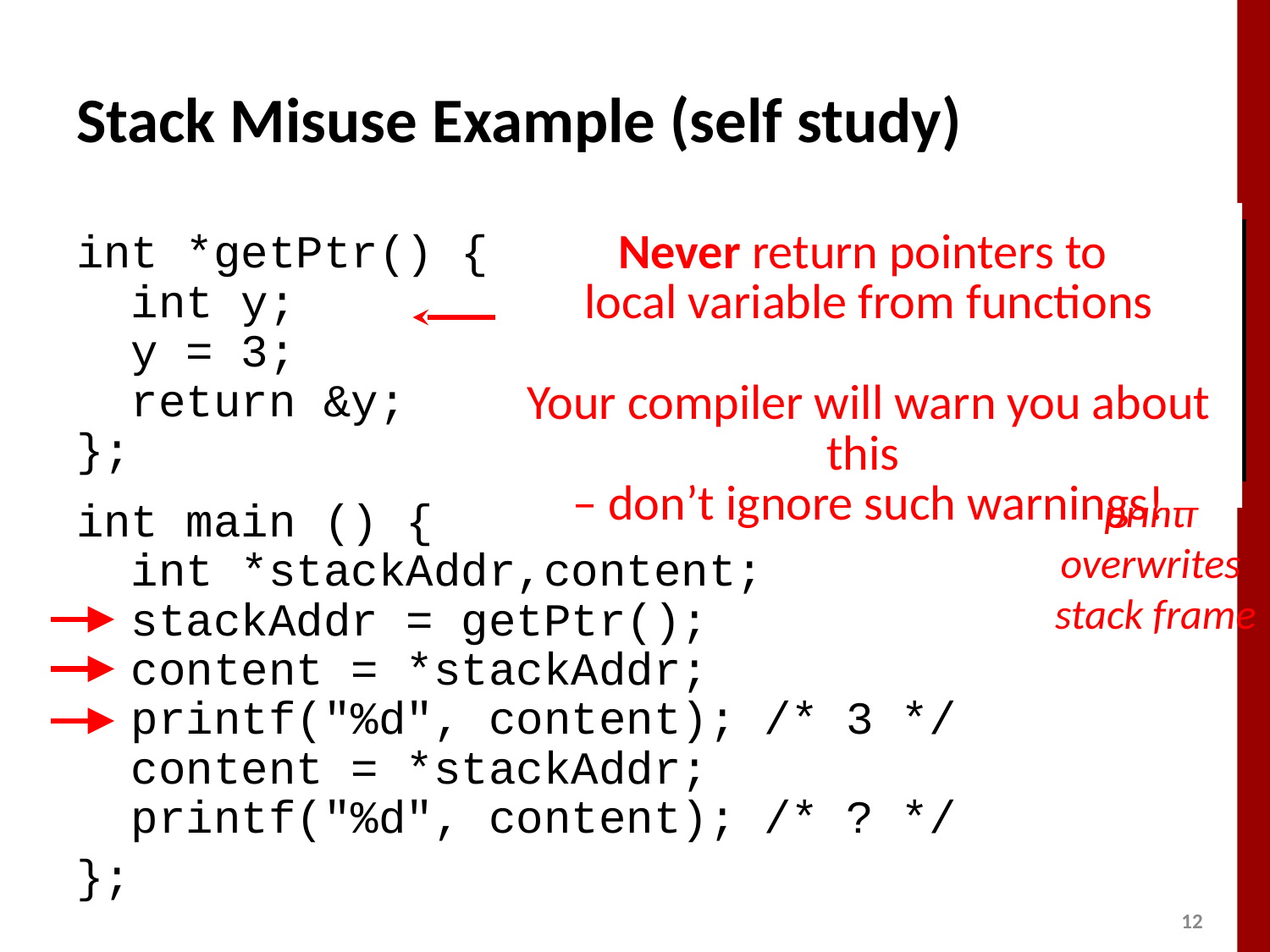

# Stack Misuse Example (self study)
Never return pointers to
local variable from functions

Your compiler will warn you about this
– don’t ignore such warnings!
int *getPtr() {
  int y;
  y = 3;
  return &y;
};
int main () {
  int *stackAddr,content;
  stackAddr = getPtr();
  content = *stackAddr;
  printf("%d", content); /* 3 */
  content = *stackAddr;
  printf("%d", content); /* ? */
};

main

printf()
(y==?)
SP

main
getPtr()
(y==3)

SP

main
SP
What’s BAD about
this function?
stackAddr
printf
overwrites
stack frame